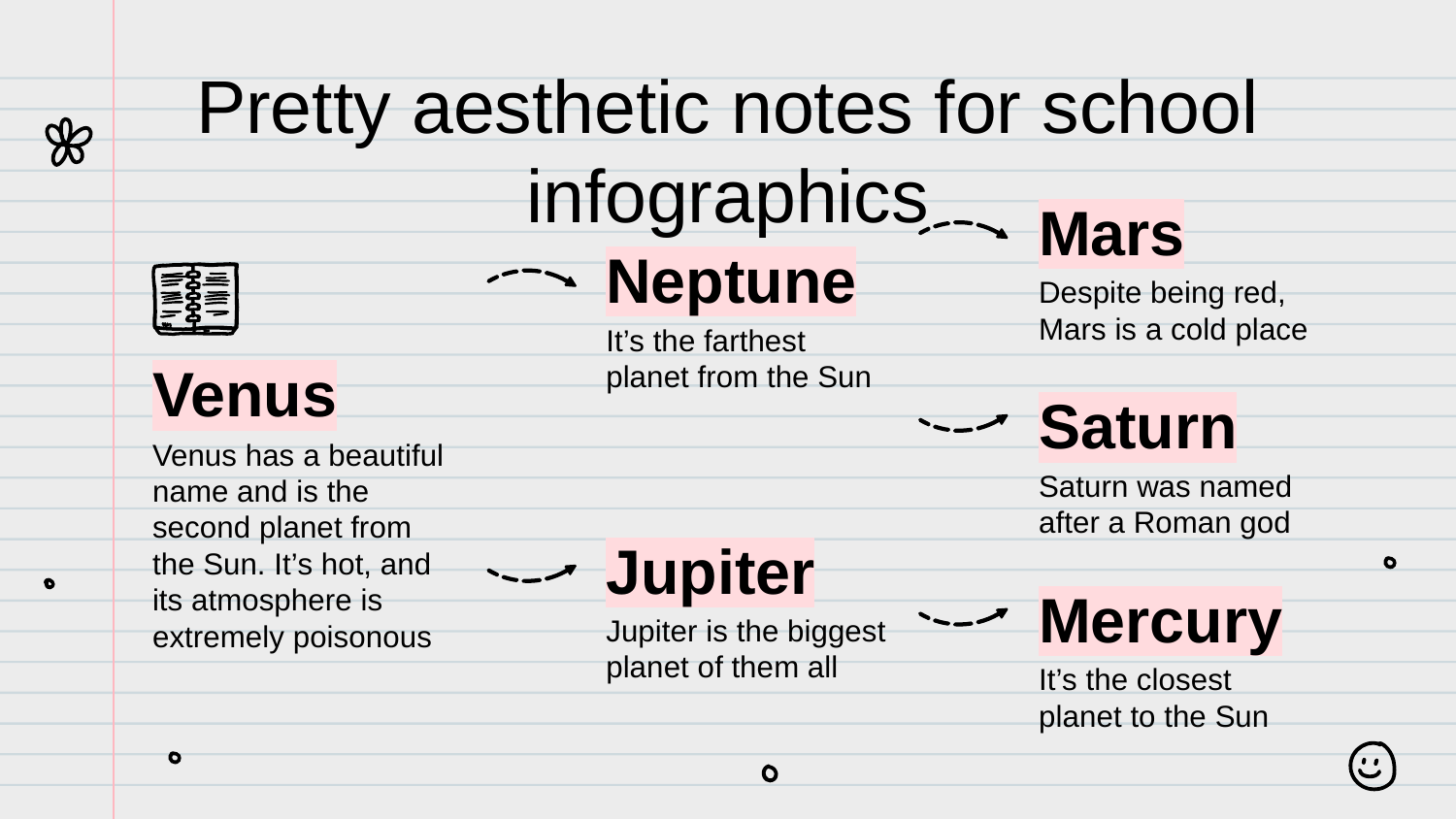

# Pretty aesthetic notes for school infographics
Mars
Despite being red, Mars is a cold place

Neptune
It’s the farthest planet from the Sun

Venus
Venus has a beautiful name and is the second planet from the Sun. It’s hot, and its atmosphere is extremely poisonous
Saturn
Saturn was named after a Roman god

Jupiter
Jupiter is the biggest planet of them all

Mercury
It’s the closest planet to the Sun